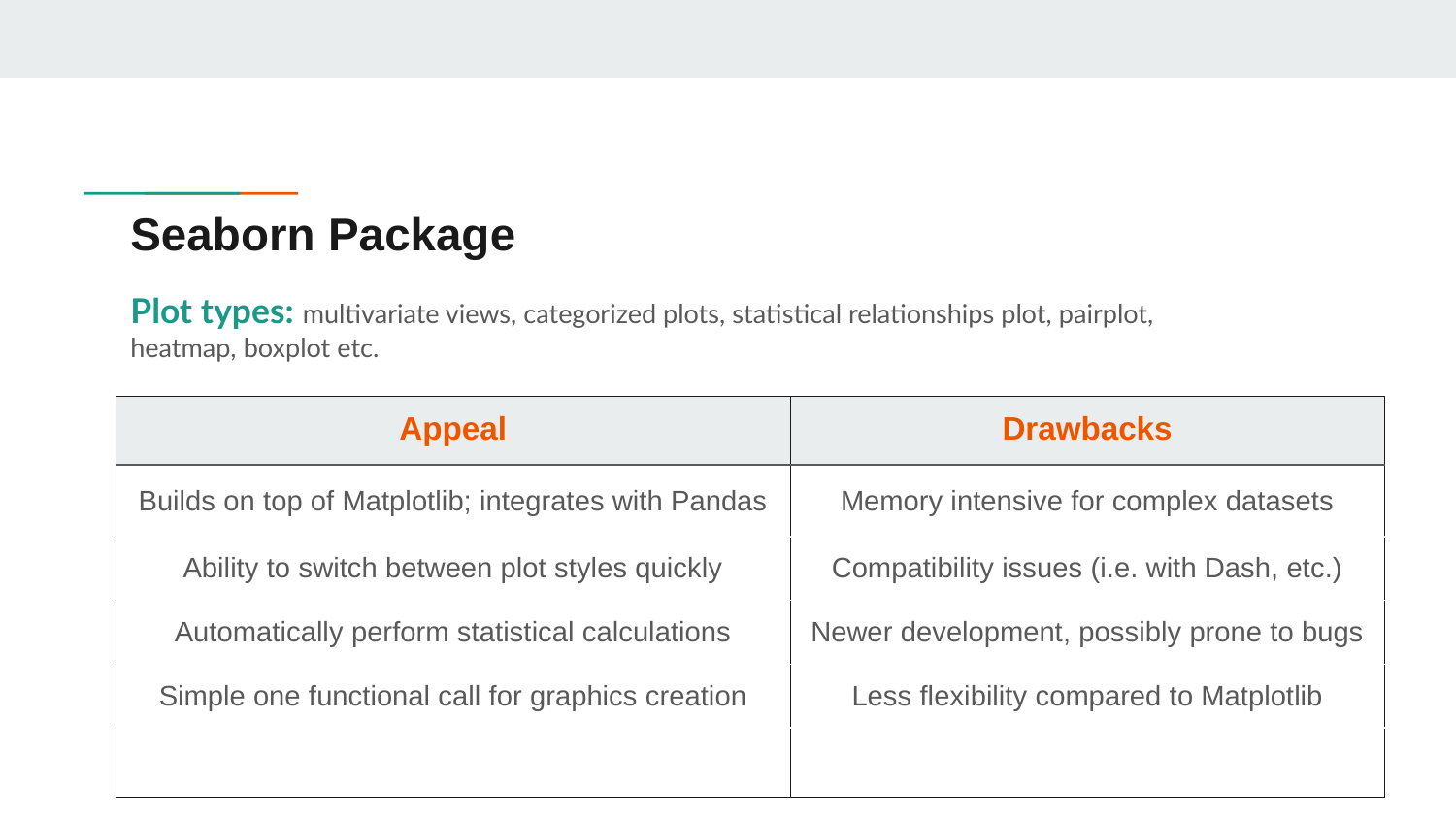

# Seaborn Package
Plot types: multivariate views, categorized plots, statistical relationships plot, pairplot, heatmap, boxplot etc.
| Appeal | Drawbacks |
| --- | --- |
| Builds on top of Matplotlib; integrates with Pandas | Memory intensive for complex datasets |
| Ability to switch between plot styles quickly | Compatibility issues (i.e. with Dash, etc.) |
| Automatically perform statistical calculations | Newer development, possibly prone to bugs |
| Simple one functional call for graphics creation | Less flexibility compared to Matplotlib |
|  |  |